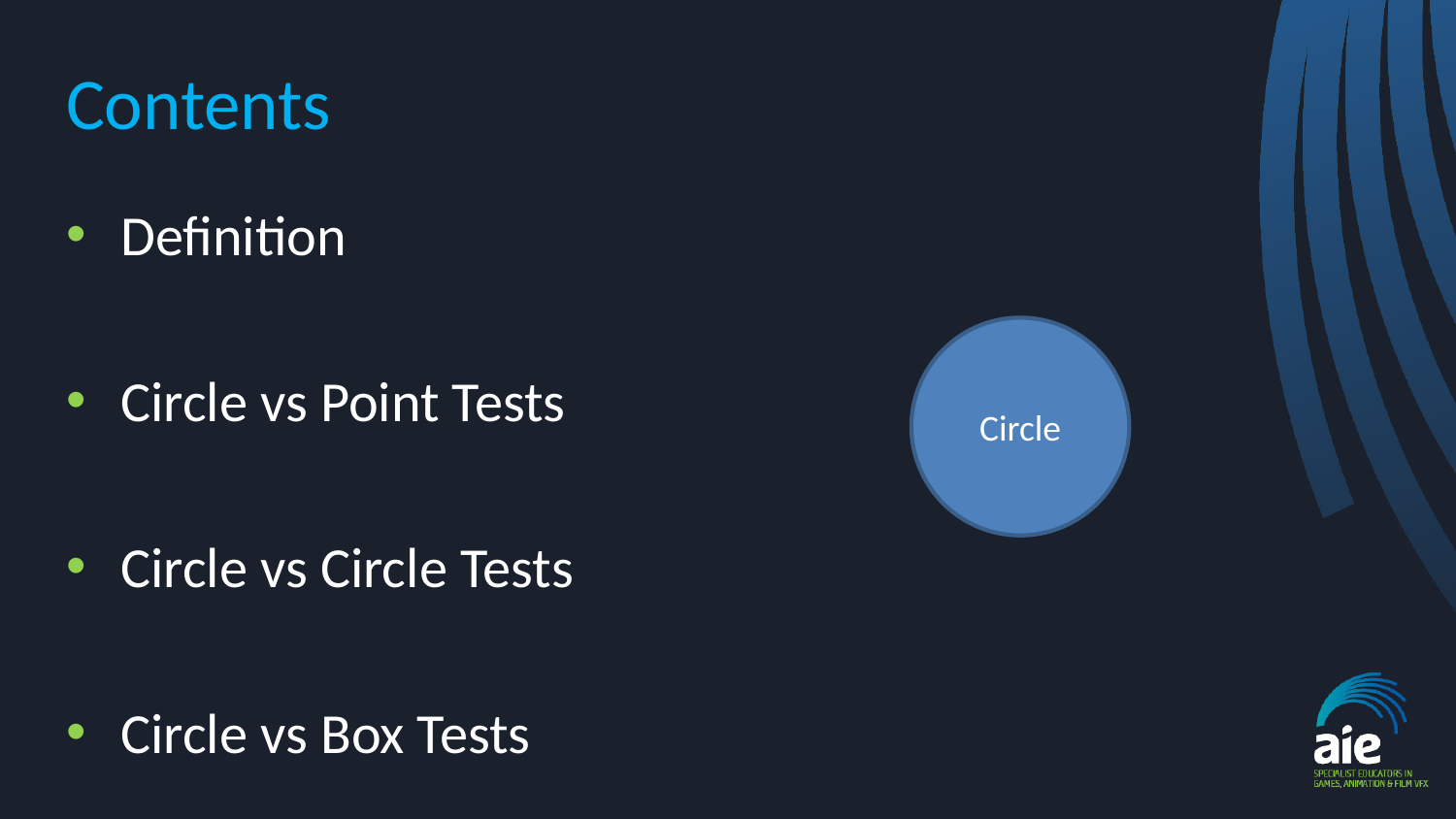

# Contents
Definition

Circle vs Point Tests

Circle vs Circle Tests

Circle vs Box Tests
Circle